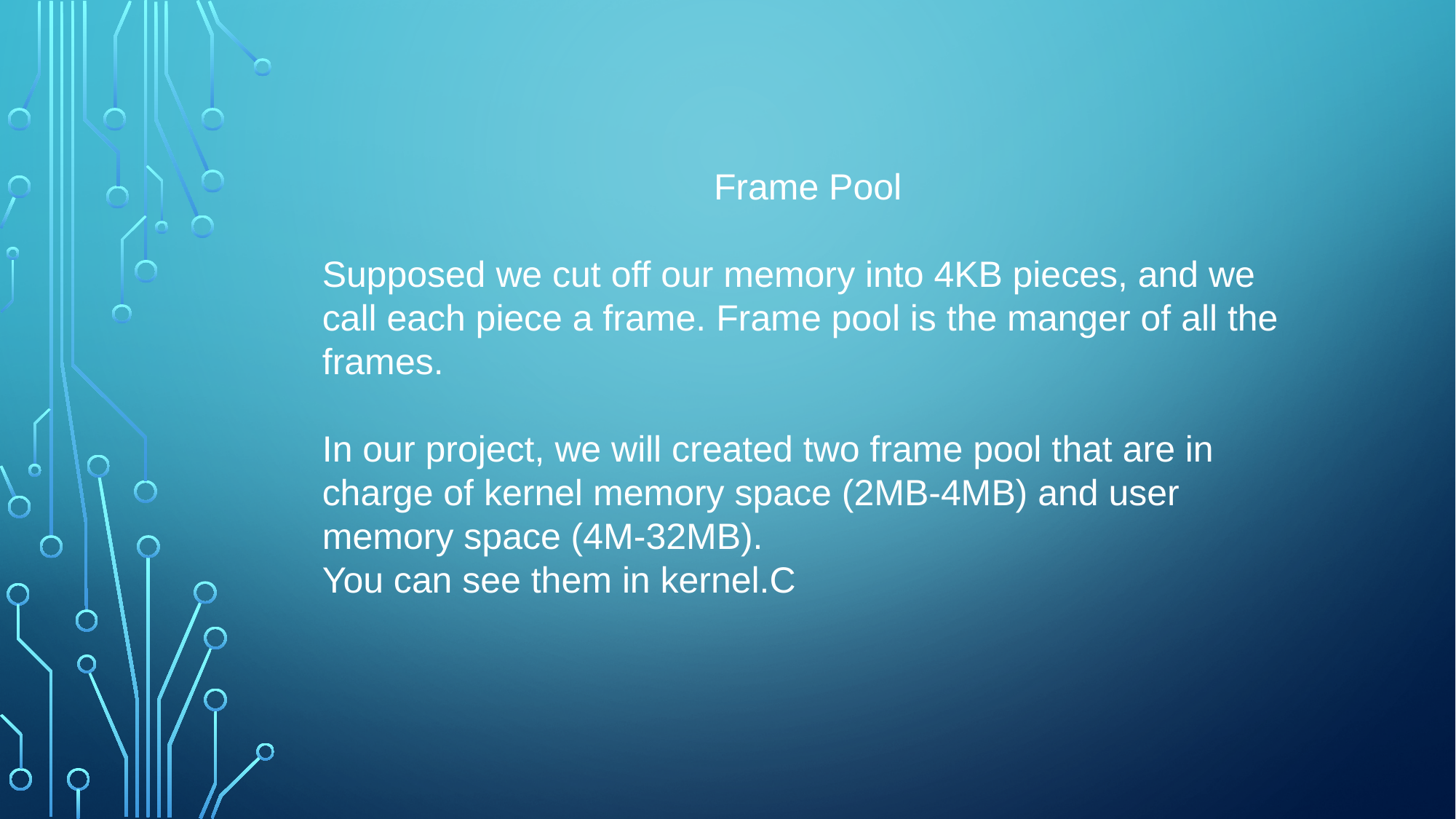

Frame Pool

Supposed we cut off our memory into 4KB pieces, and we call each piece a frame. Frame pool is the manger of all the frames.

In our project, we will created two frame pool that are in charge of kernel memory space (2MB-4MB) and user memory space (4M-32MB).
You can see them in kernel.C